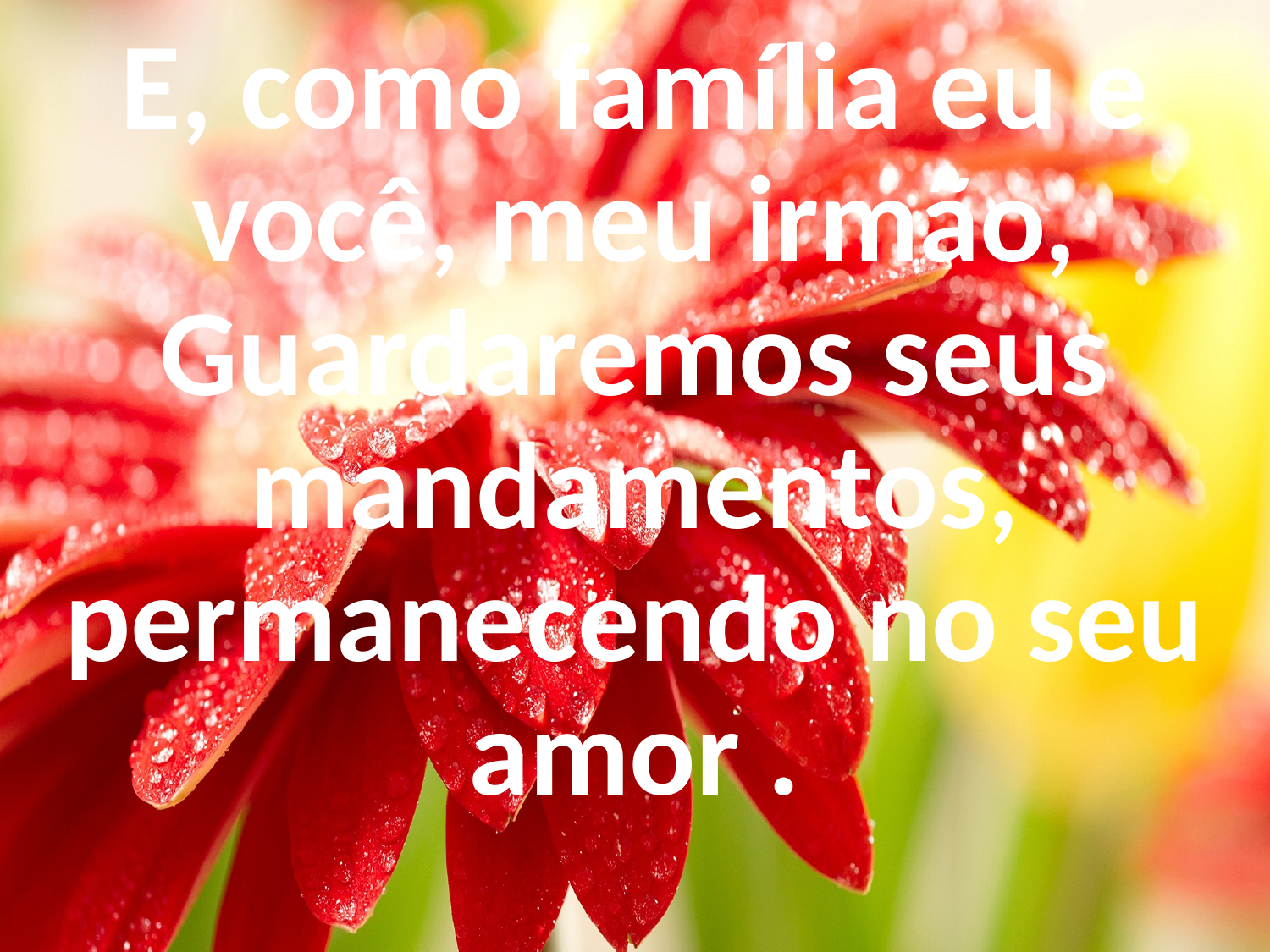

E, como família eu e você, meu irmão, Guardaremos seus mandamentos, permanecendo no seu amor .